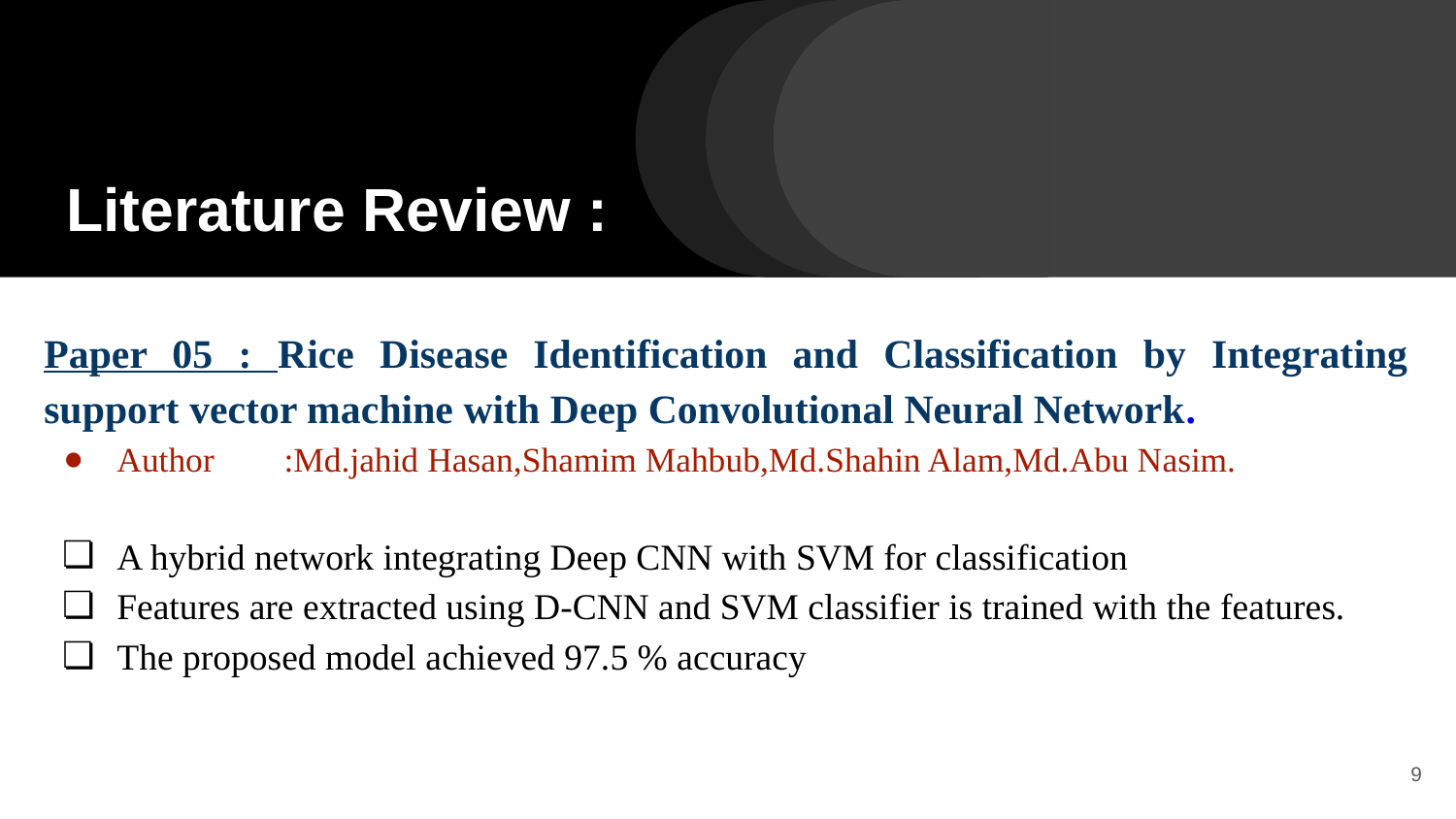

# Literature Review :
Paper 05 : Rice Disease Identification and Classification by Integrating support vector machine with Deep Convolutional Neural Network.
Author        :Md.jahid Hasan,Shamim Mahbub,Md.Shahin Alam,Md.Abu Nasim.

A hybrid network integrating Deep CNN with SVM for classification
Features are extracted using D-CNN and SVM classifier is trained with the features.
The proposed model achieved 97.5 % accuracy

9